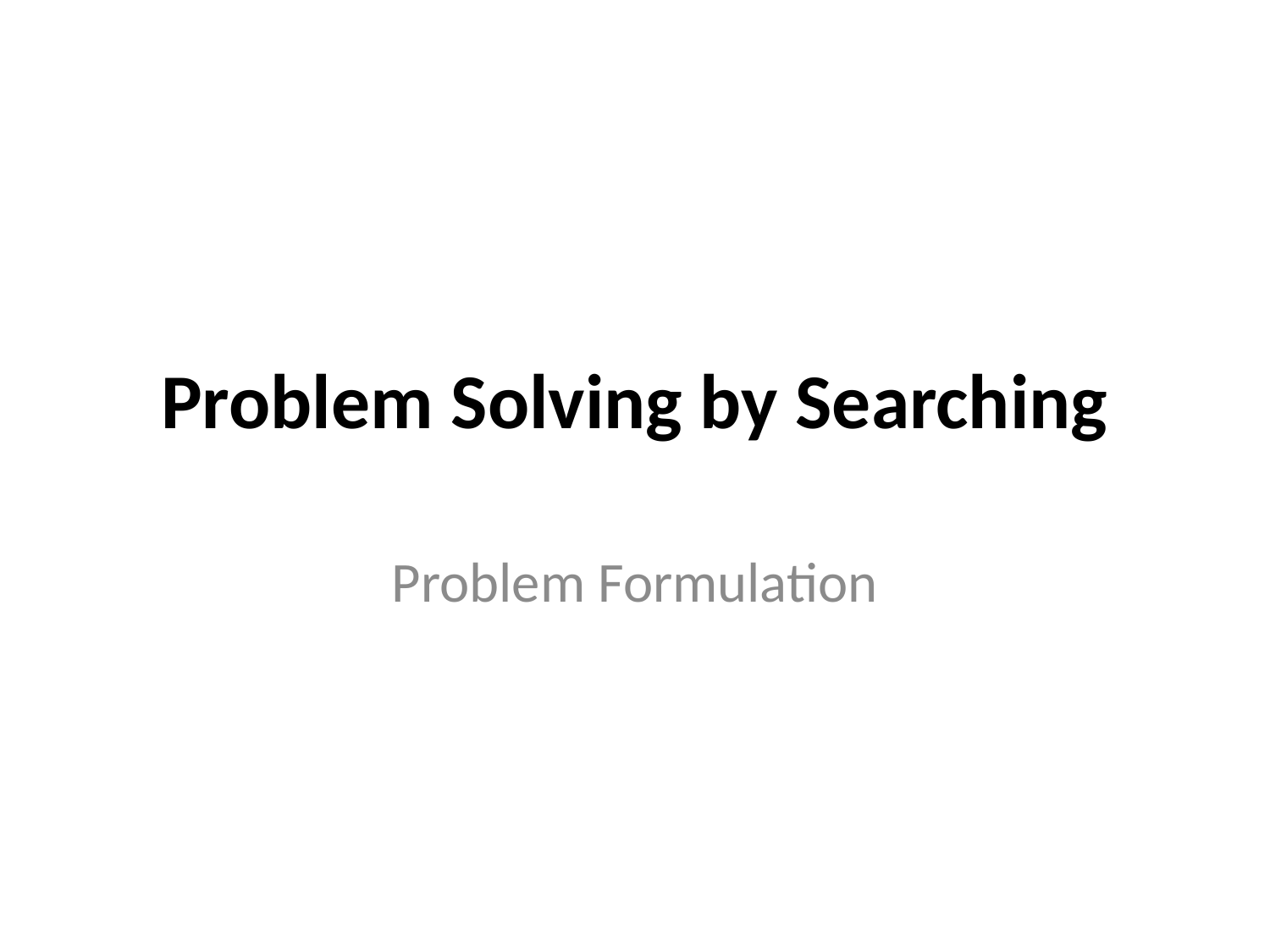

# Problem Solving by Searching
Problem Formulation